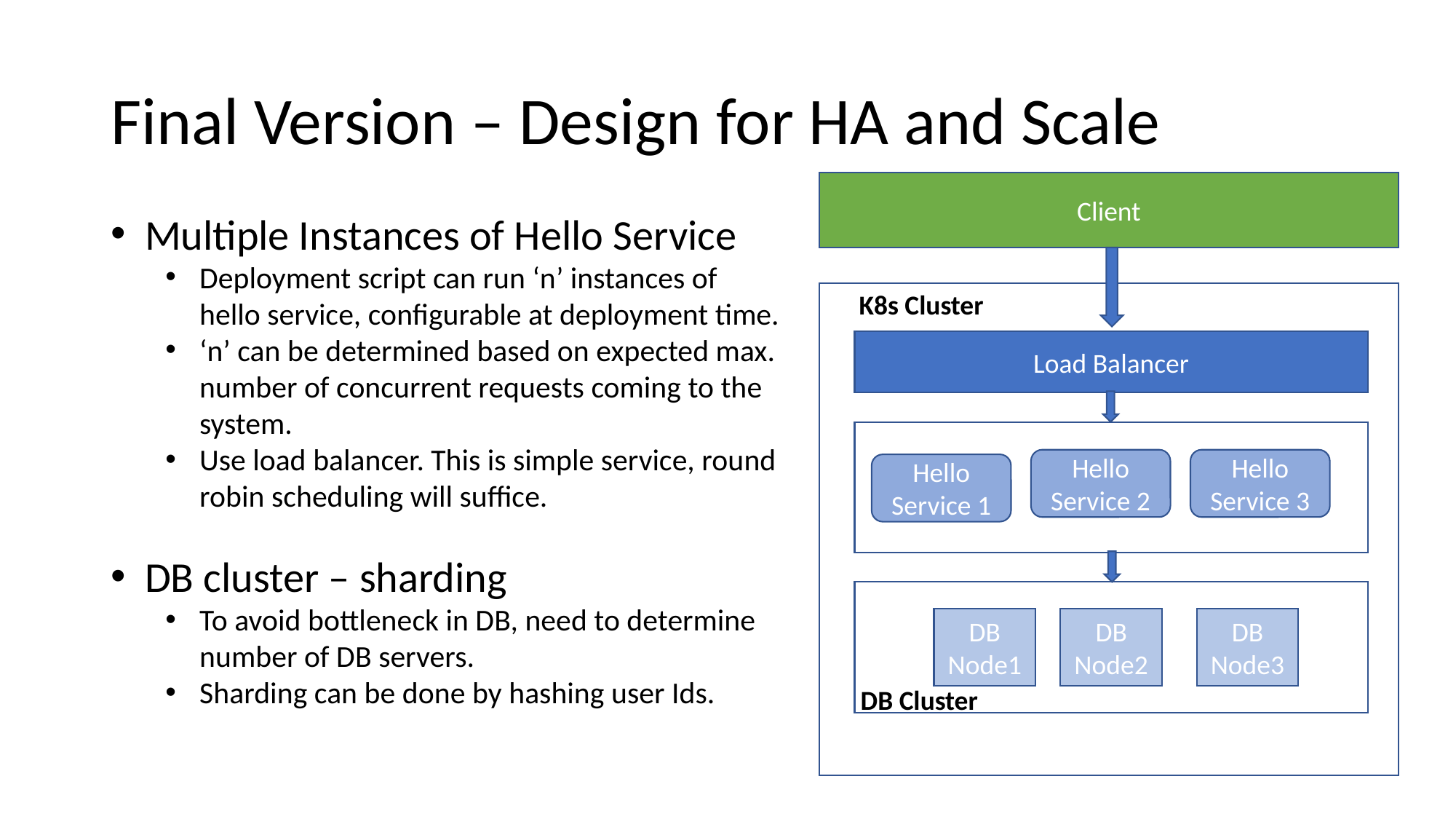

# Final Version – Design for HA and Scale
Client
Multiple Instances of Hello Service
Deployment script can run ‘n’ instances of hello service, configurable at deployment time.
‘n’ can be determined based on expected max. number of concurrent requests coming to the system.
Use load balancer. This is simple service, round robin scheduling will suffice.

DB cluster – sharding
To avoid bottleneck in DB, need to determine number of DB servers.
Sharding can be done by hashing user Ids.

K8s Cluster

Load Balancer

Hello Service 2

Hello Service 3

Hello Service 1

DB Node1
DB Node2
DB Node3
DB Cluster